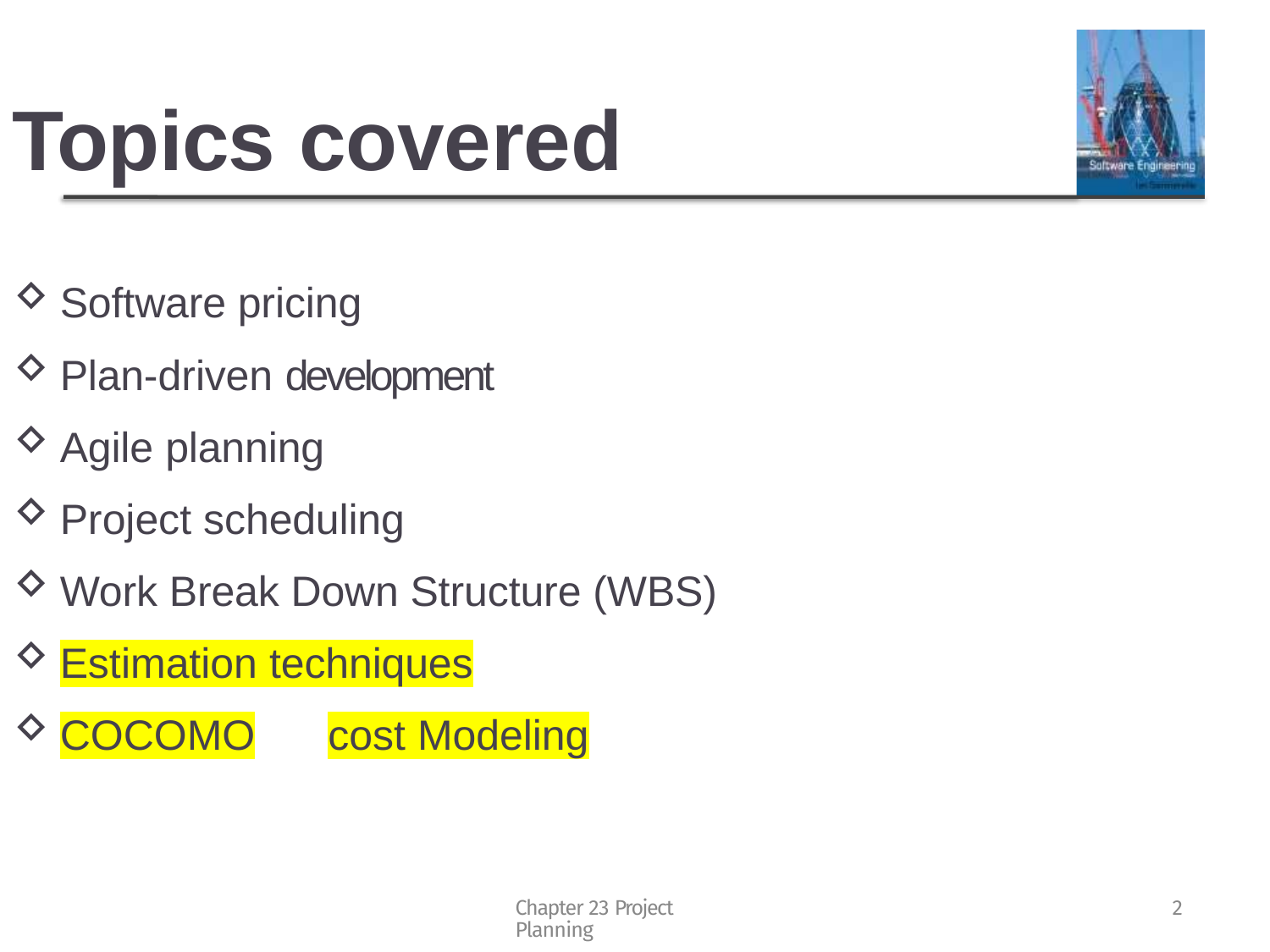

Topics covered

Software pricing
Plan-driven development
Agile planning
Project scheduling
Work Break Down Structure (WBS)
Estimation techniques
COCOMO	cost Modeling
Chapter 23 Project Planning
2